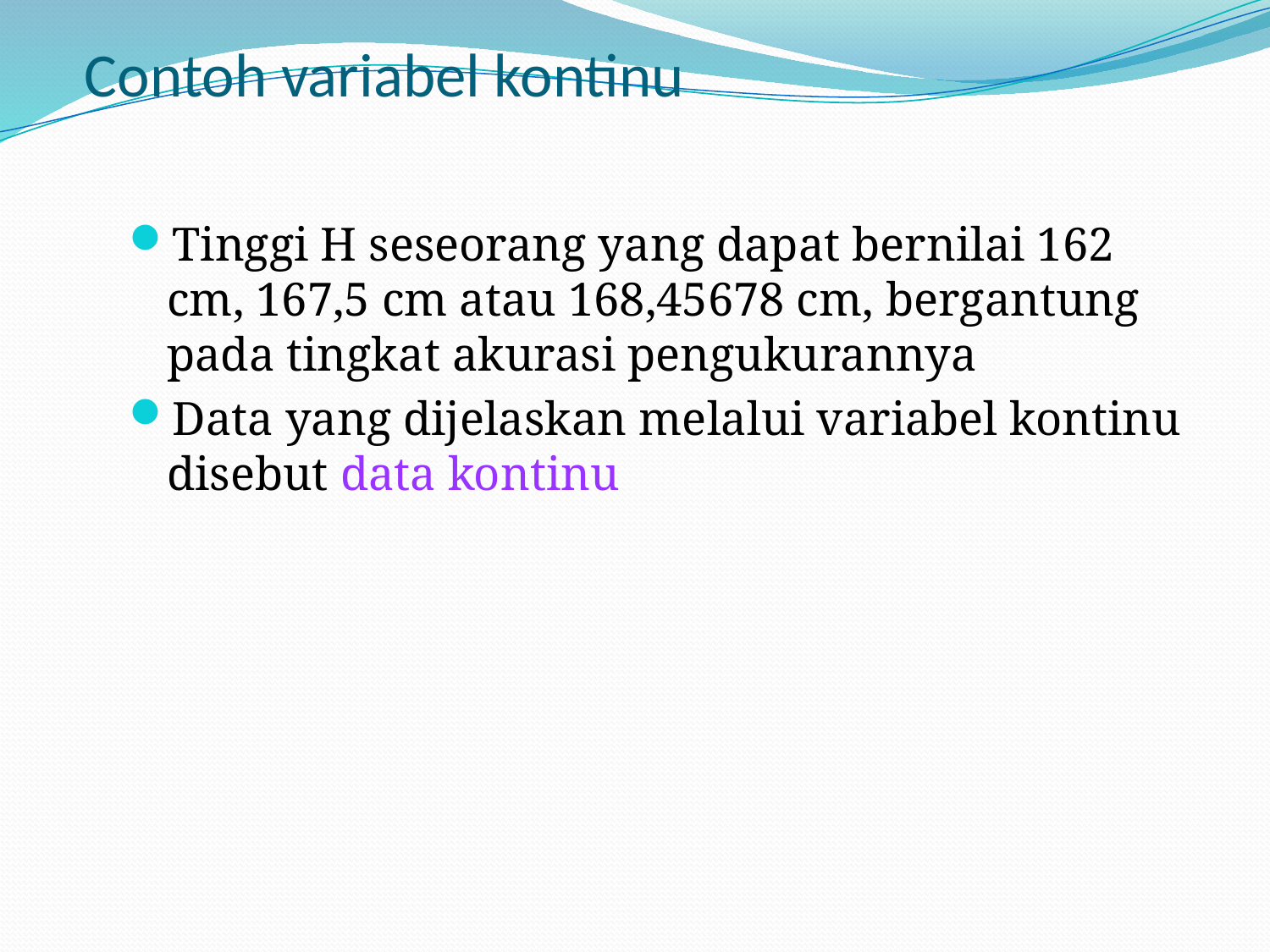

# Contoh variabel kontinu
Tinggi H seseorang yang dapat bernilai 162 cm, 167,5 cm atau 168,45678 cm, bergantung pada tingkat akurasi pengukurannya
Data yang dijelaskan melalui variabel kontinu disebut data kontinu